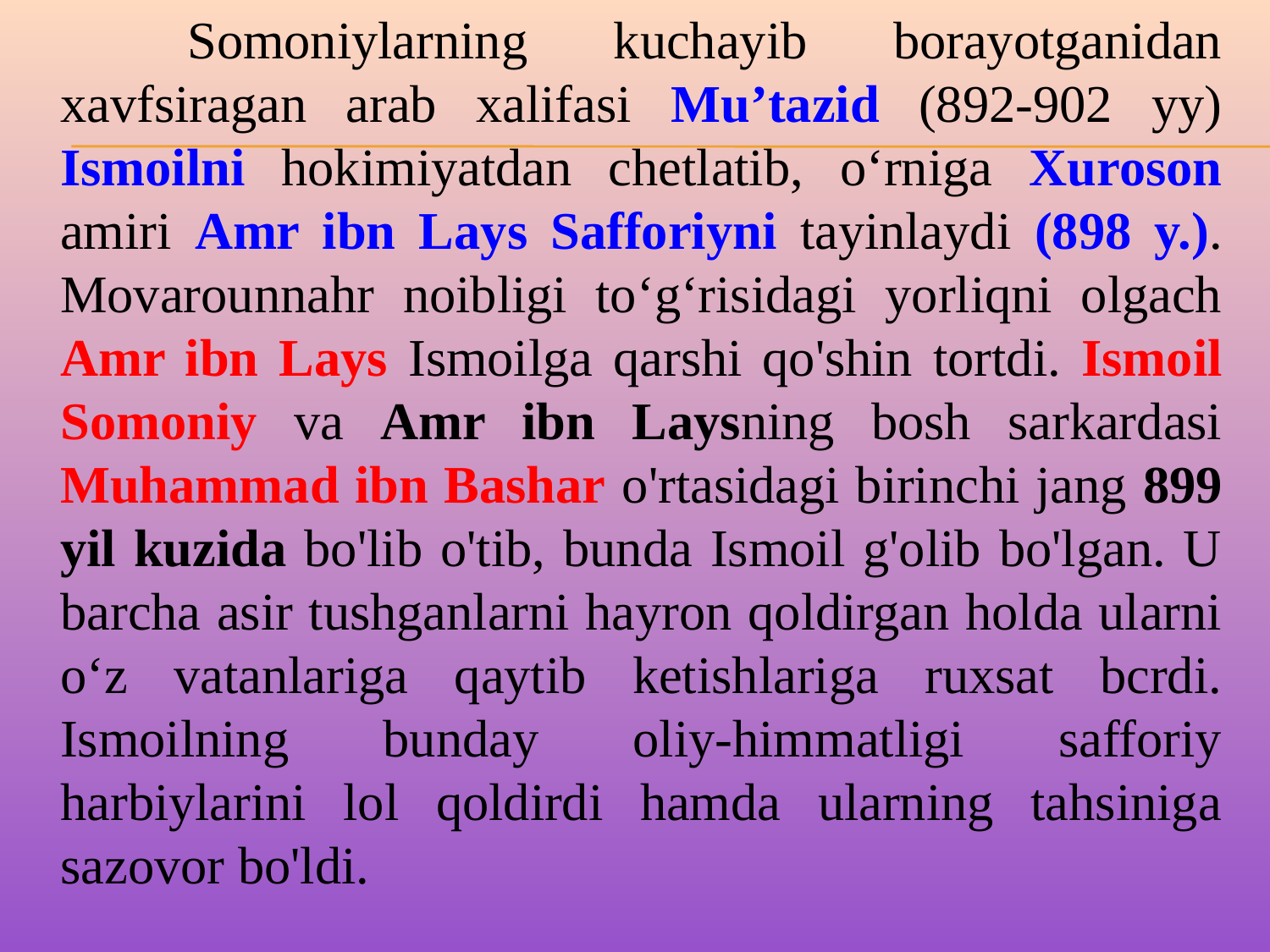

Somoniylarning kuchayib borayotganidan xavfsiragan arab xalifasi Mu’tazid (892-902 yy) Ismoilni hokimiyatdan chetlatib, oʻrniga Xuroson amiri Amr ibn Lays Safforiyni tayinlaydi (898 y.). Movarounnahr noibligi to‘g‘risidagi yorliqni olgach Amr ibn Lays Ismoilga qarshi qo'shin tortdi. Ismoil Somoniy va Amr ibn Laysning bosh sarkardasi Muhammad ibn Bashar o'rtasidagi birinchi jang 899 yil kuzida bo'lib o'tib, bunda Ismoil g'olib bo'lgan. U barcha asir tushganlarni hayron qoldirgan holda ularni o‘z vatanlariga qaytib ketishlariga ruxsat bcrdi. Ismoilning bunday oliy-himmatligi safforiy harbiylarini lol qoldirdi hamda ularning tahsiniga sazovor bo'ldi.